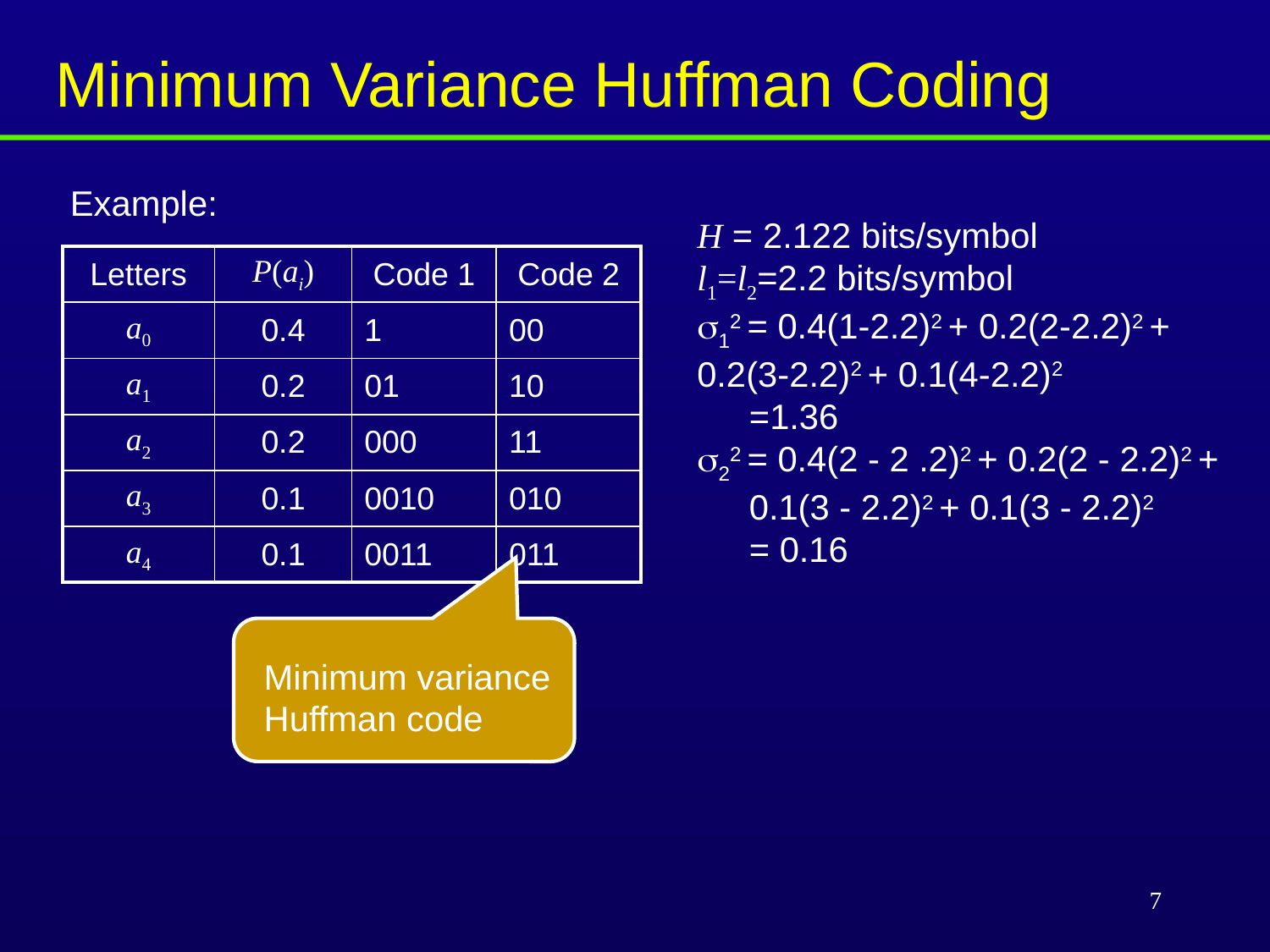

Minimum Variance Huffman Coding
Example:
H = 2.122 bits/symbol
l1=l2=2.2 bits/symbol
σ12 = 0.4(1-2.2)2 + 0.2(2-2.2)2 + 	0.2(3-2.2)2 + 0.1(4-2.2)2
	=1.36
σ22 = 0.4(2 - 2 .2)2 + 0.2(2 - 2.2)2 + 	0.1(3 - 2.2)2 + 0.1(3 - 2.2)2
	= 0.16

| Letters | P(ai) | Code 1 | Code 2 |
| --- | --- | --- | --- |
| a0 | 0.4 | 1 | 00 |
| a1 | 0.2 | 01 | 10 |
| a2 | 0.2 | 000 | 11 |
| a3 | 0.1 | 0010 | 010 |
| a4 | 0.1 | 0011 | 011 |

Minimum variance Huffman code
7